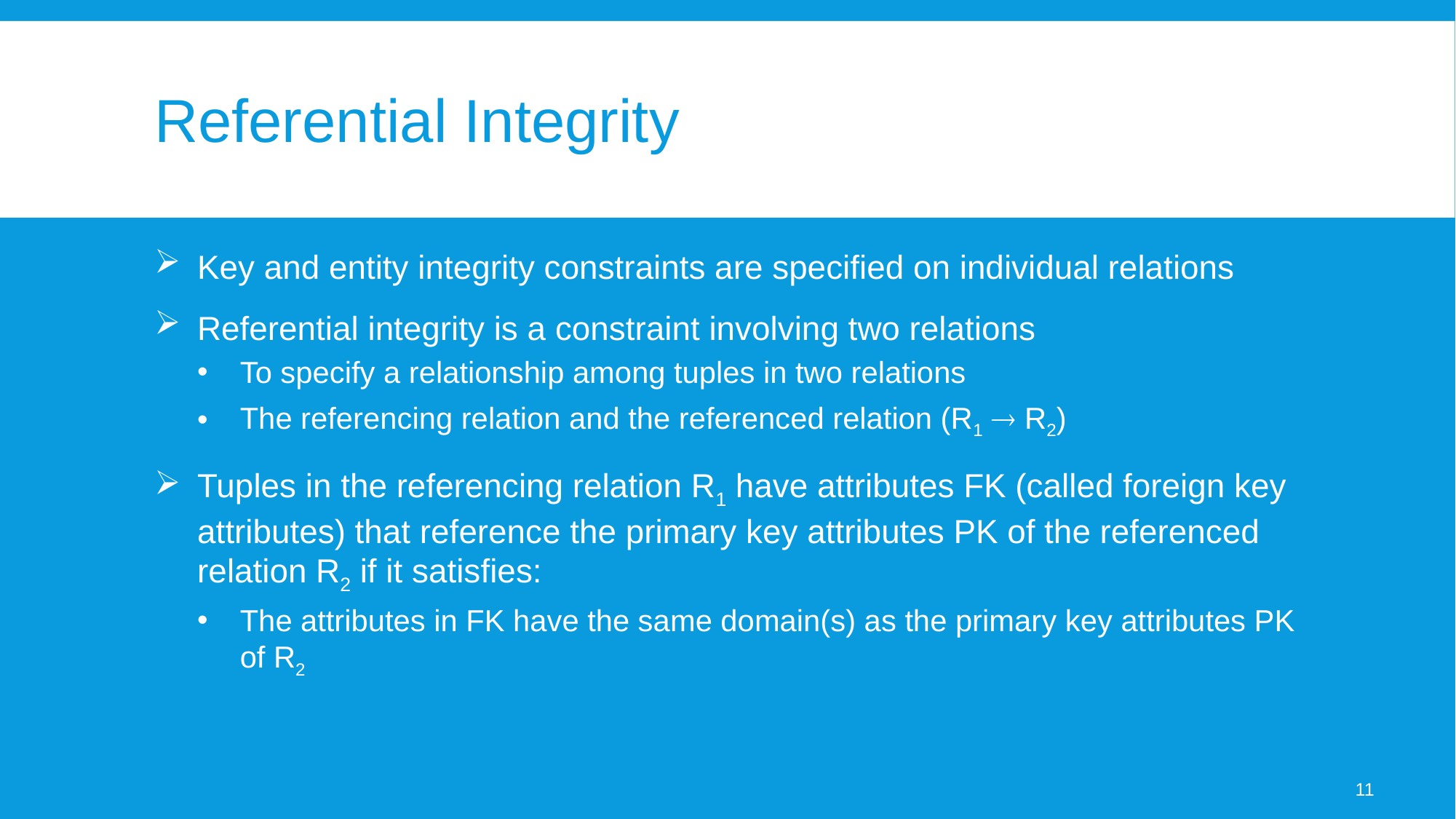

# Referential Integrity
Key and entity integrity constraints are specified on individual relations
Referential integrity is a constraint involving two relations
To specify a relationship among tuples in two relations
The referencing relation and the referenced relation (R1 → R2)
Tuples in the referencing relation R1 have attributes FK (called foreign key attributes) that reference the primary key attributes PK of the referenced relation R2 if it satisfies:
The attributes in FK have the same domain(s) as the primary key attributes PK of R2

11